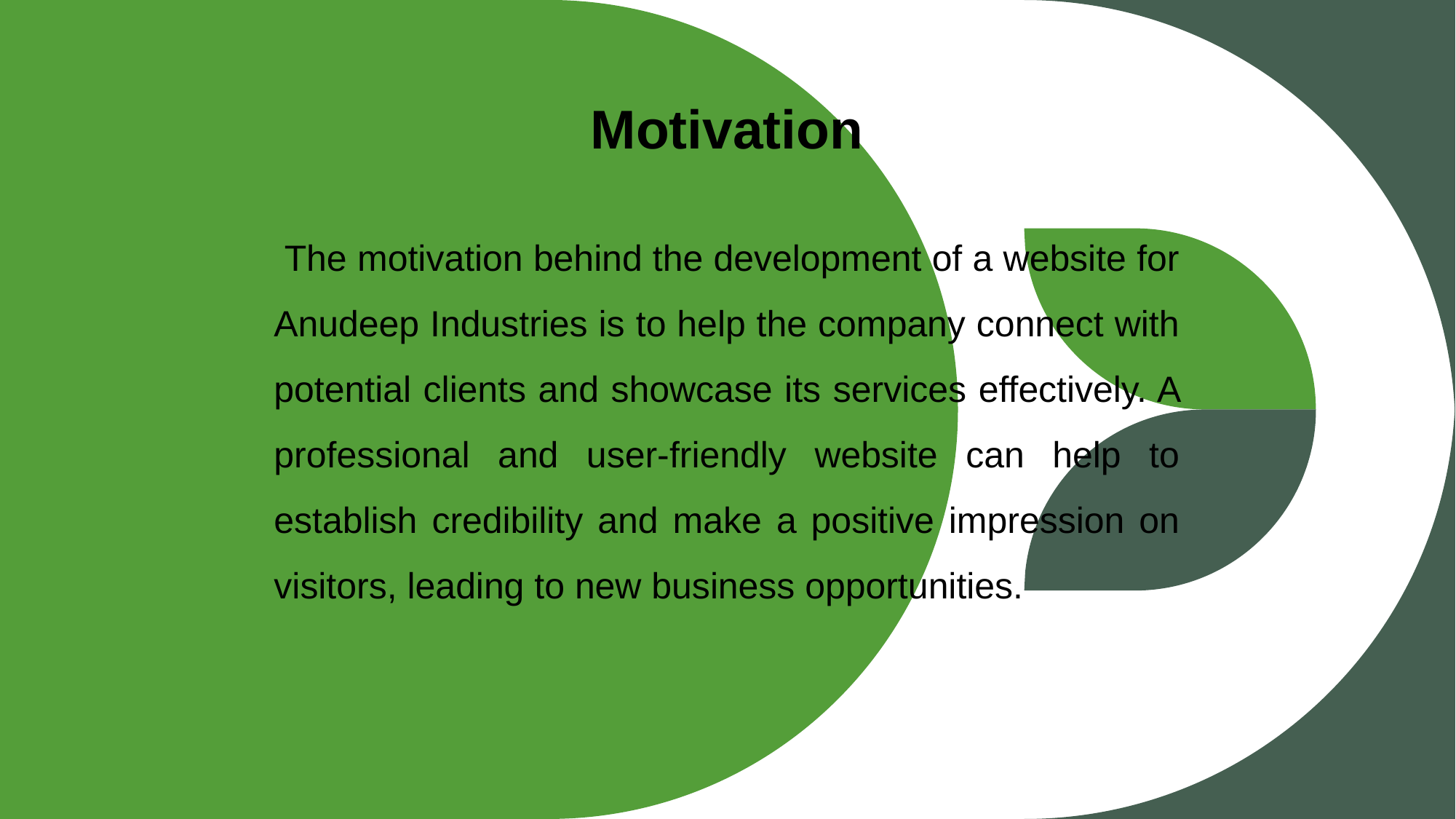

# Motivation
 The motivation behind the development of a website for Anudeep Industries is to help the company connect with potential clients and showcase its services effectively. A professional and user-friendly website can help to establish credibility and make a positive impression on visitors, leading to new business opportunities.